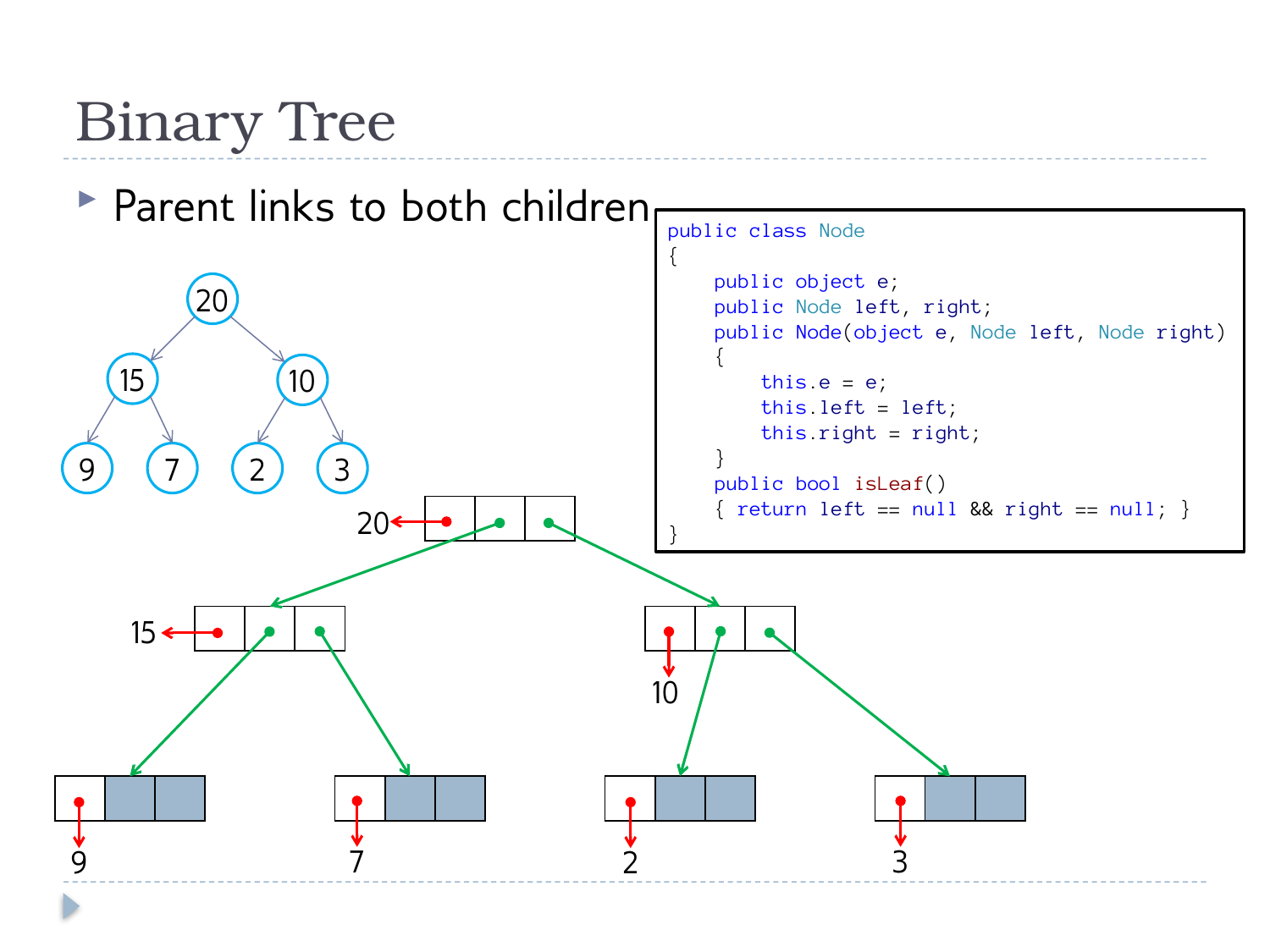

# Binary Tree
Parent links to both children
public class Node
{
    public object e;
    public Node left, right;
    public Node(object e, Node left, Node right)
    {
        this.e = e;
        this.left = left;
        this.right = right;
    }
    public bool isLeaf()
    { return left == null && right == null; }
}
20
15
10
9
7
2
3
20
|  |  |  |
| --- | --- | --- |
15
|  |  |  |
| --- | --- | --- |
|  |  |  |
| --- | --- | --- |
10
|  |  |  |
| --- | --- | --- |
|  |  |  |
| --- | --- | --- |
|  |  |  |
| --- | --- | --- |
|  |  |  |
| --- | --- | --- |
3
7
9
2